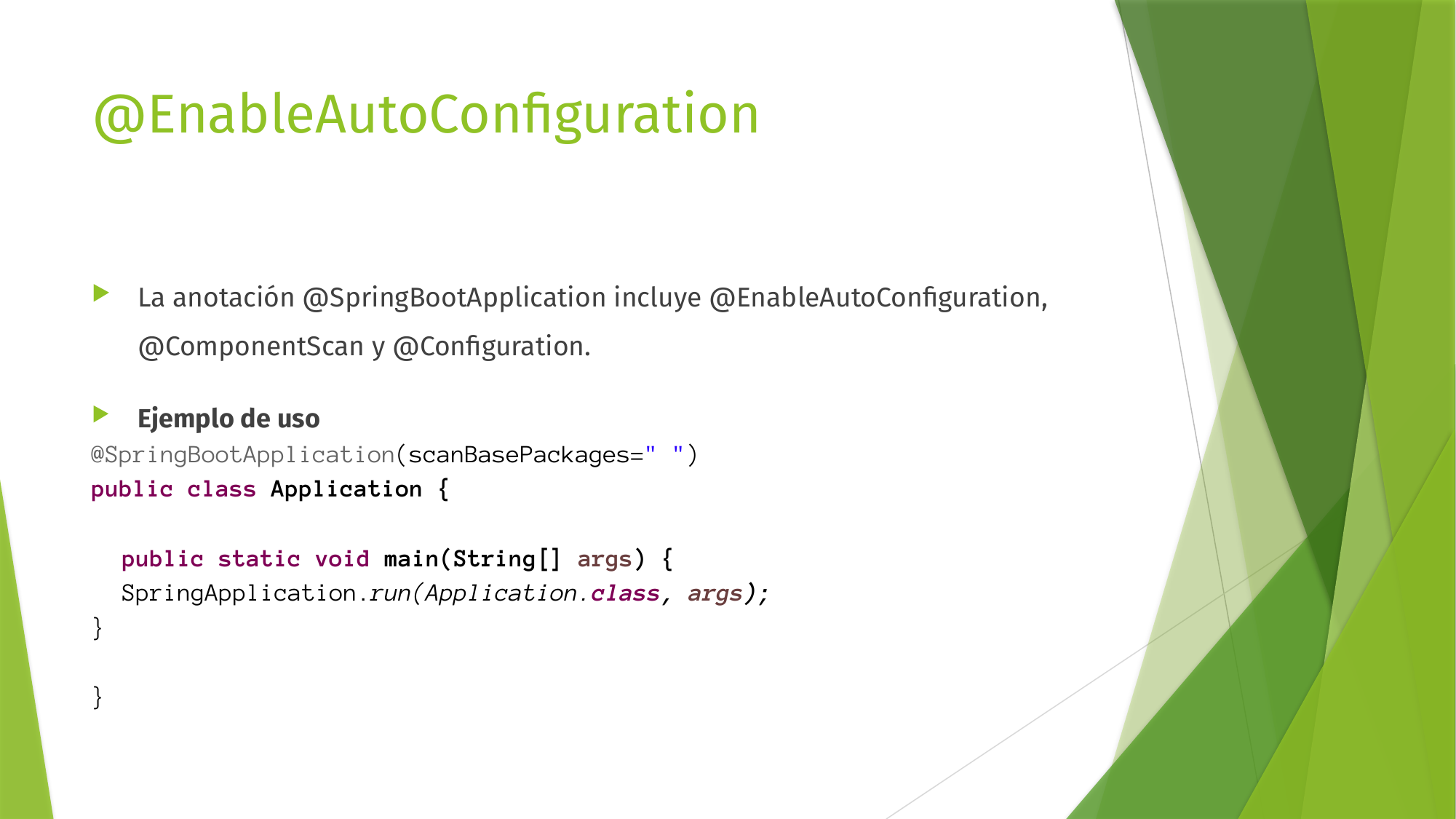

# @EnableAutoConfiguration
La anotación @SpringBootApplication incluye @EnableAutoConfiguration, @ComponentScan y @Configuration.

Ejemplo de uso
@SpringBootApplication(scanBasePackages=" ")
public class Application {

	public static void main(String[] args) {
	SpringApplication.run(Application.class, args);
}

}